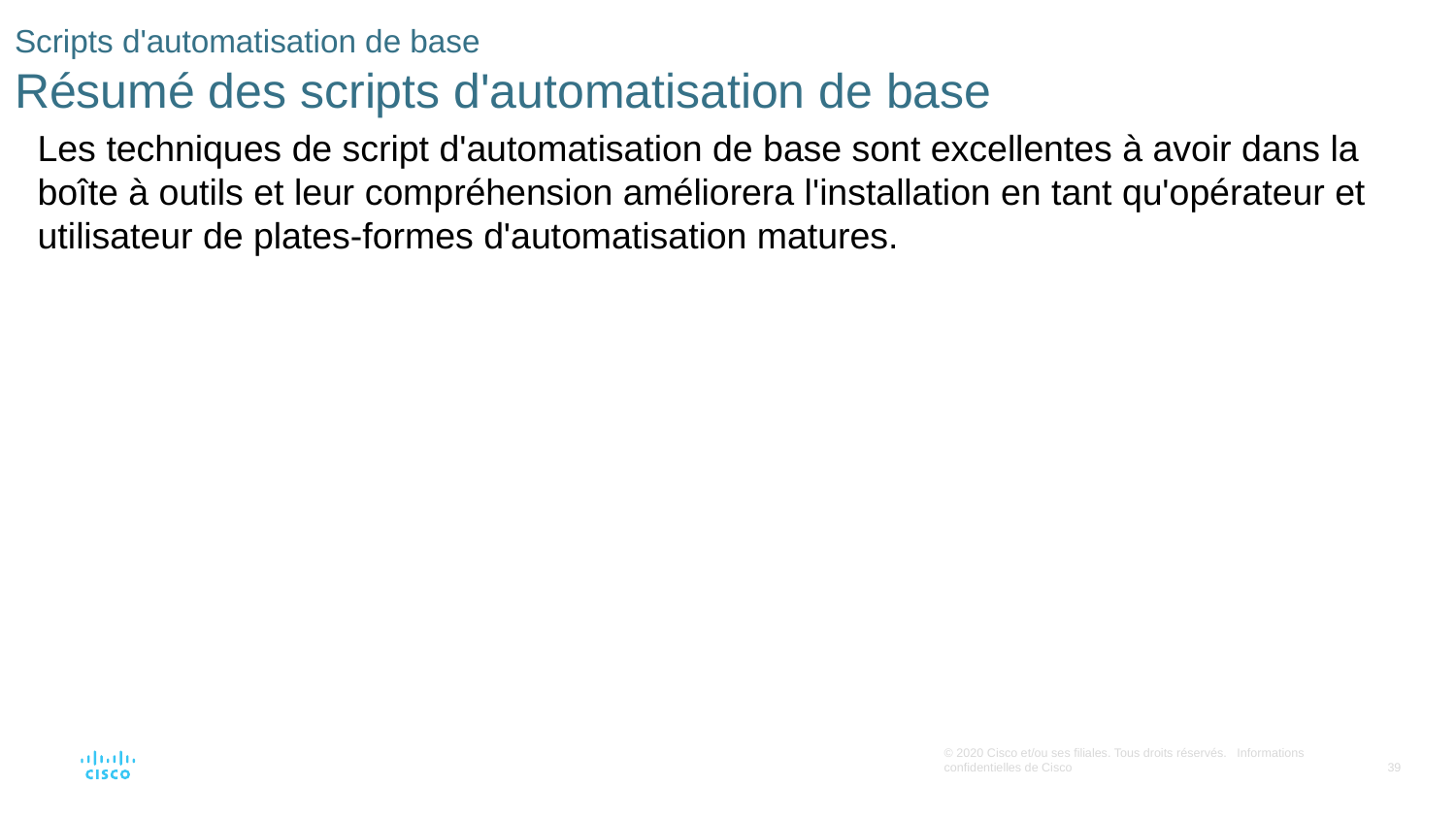

# Scripts d'automatisation de base Résumé des scripts d'automatisation de base
Les techniques de script d'automatisation de base sont excellentes à avoir dans la boîte à outils et leur compréhension améliorera l'installation en tant qu'opérateur et utilisateur de plates-formes d'automatisation matures.